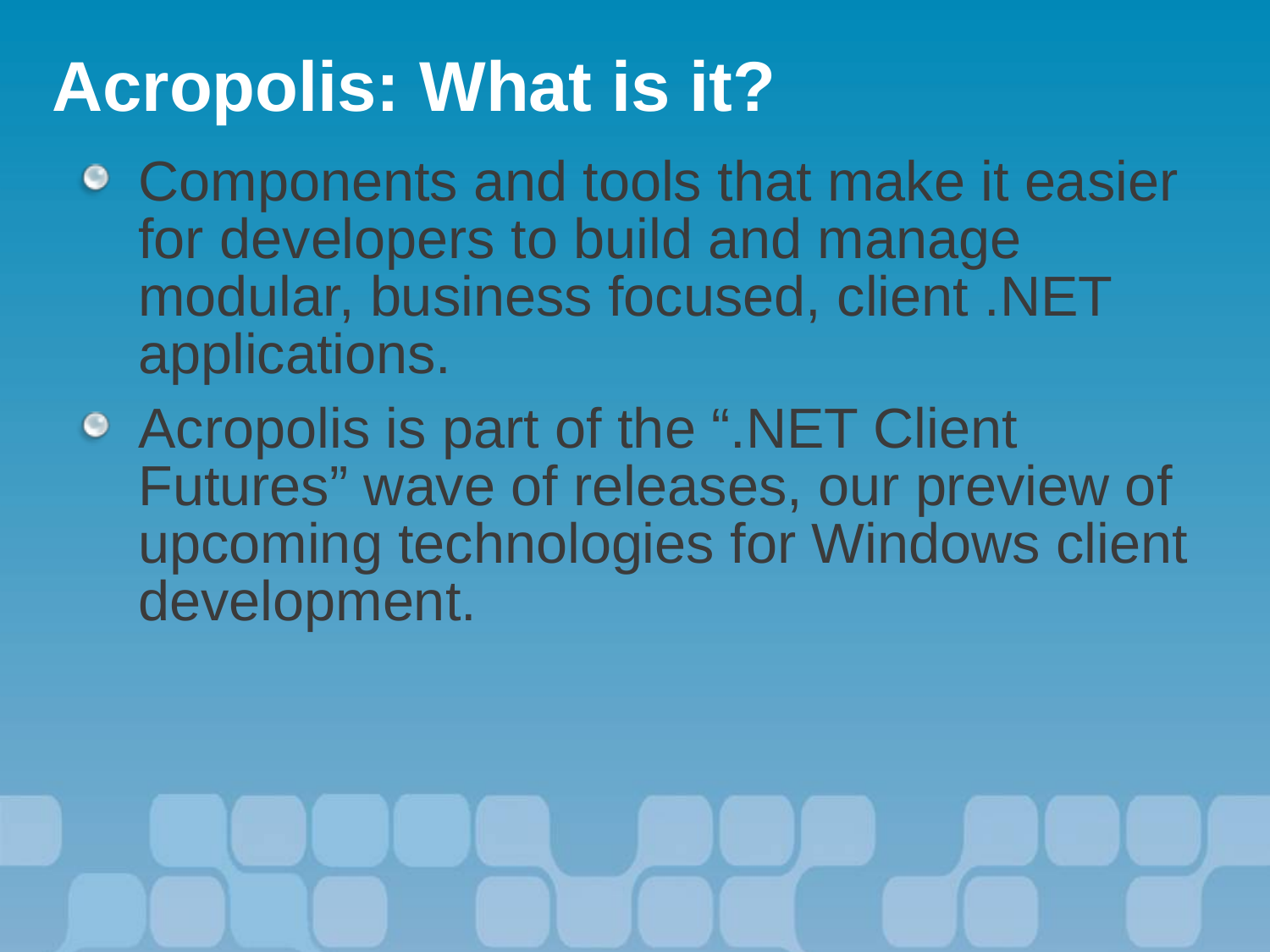

# Acropolis: What is it?
Components and tools that make it easier for developers to build and manage modular, business focused, client .NET applications.
Acropolis is part of the “.NET Client Futures” wave of releases, our preview of upcoming technologies for Windows client development.